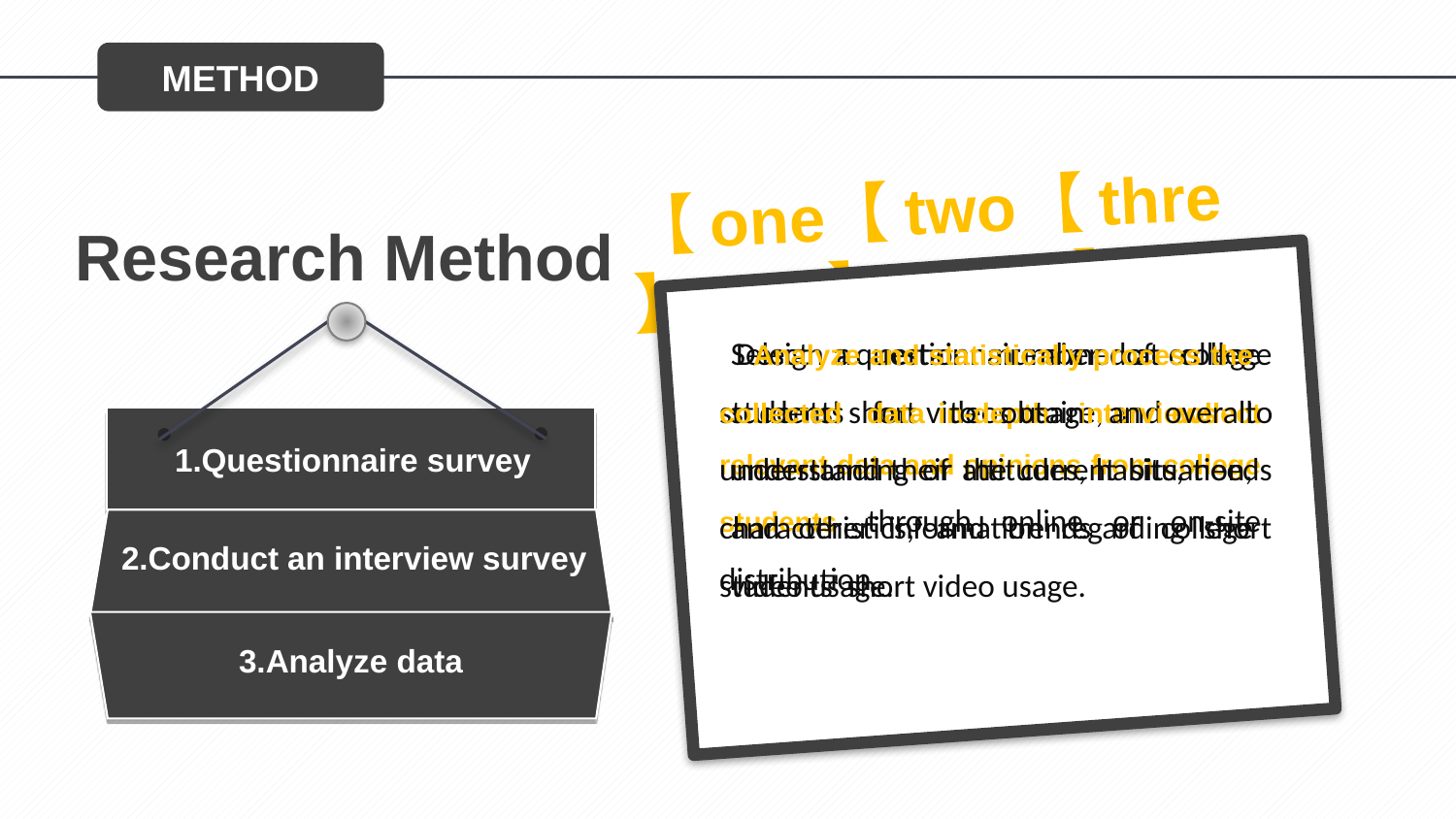

METHOD
【three】
【two】
【one】
Research Method

  Design a questionnaire aimed at college students' short videos usage, and collect relevant data and opinions from college students through online or on-site distribution.
    Analyze and statistically process the collected data to obtain an overall understanding of the current situation, characteristics, and trends of college students' short video usage.
Select a certain number of college students for in-depth interviews to understand their attitudes, habits, needs and other information regarding short video usage.

1.Questionnaire survey

2.Conduct an interview survey

3.Analyze data